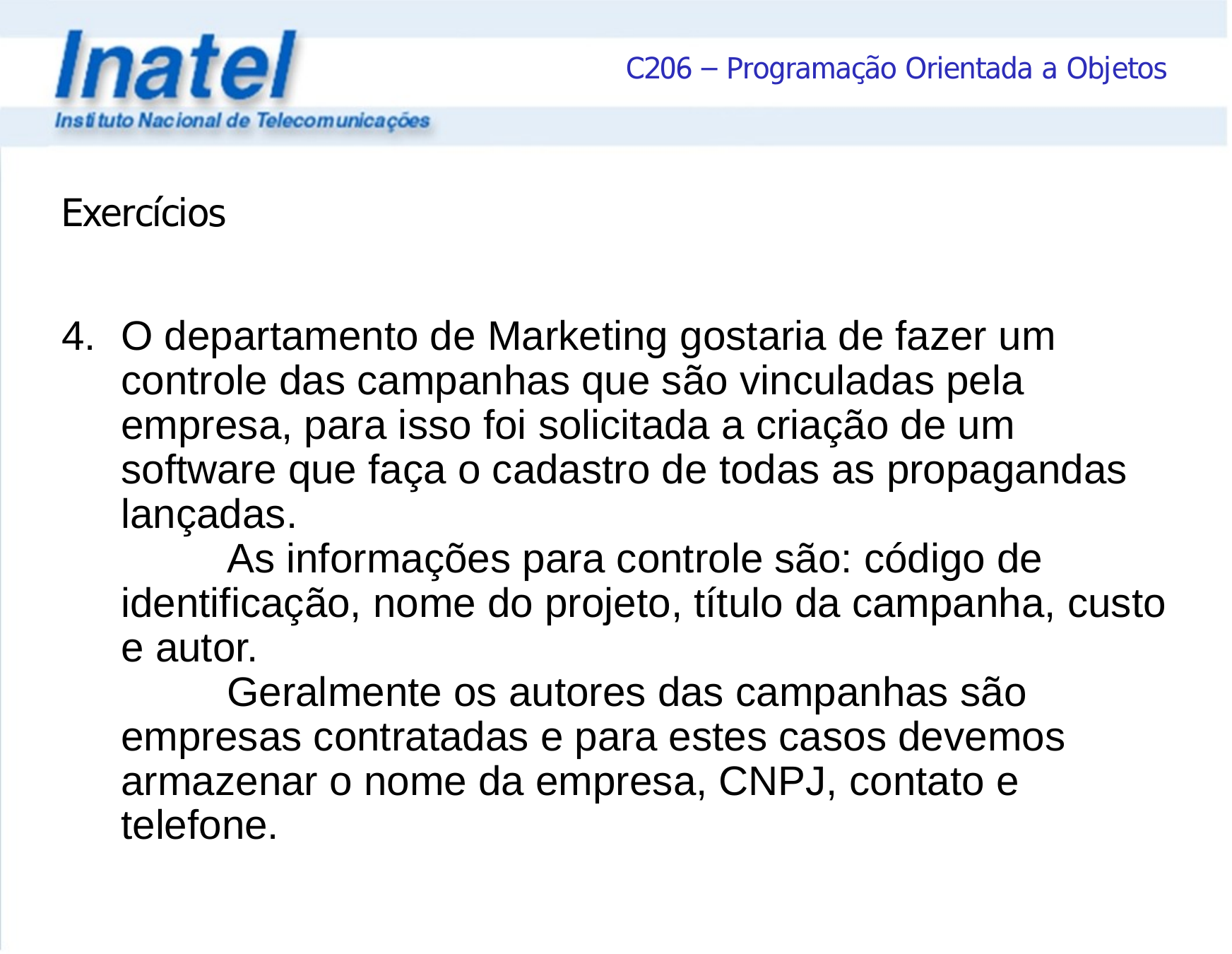

# Exercícios

O departamento de Marketing gostaria de fazer um controle das campanhas que são vinculadas pela empresa, para isso foi solicitada a criação de um software que faça o cadastro de todas as propagandas lançadas.
	As informações para controle são: código de identificação, nome do projeto, título da campanha, custo e autor.
	Geralmente os autores das campanhas são empresas contratadas e para estes casos devemos armazenar o nome da empresa, CNPJ, contato e telefone.